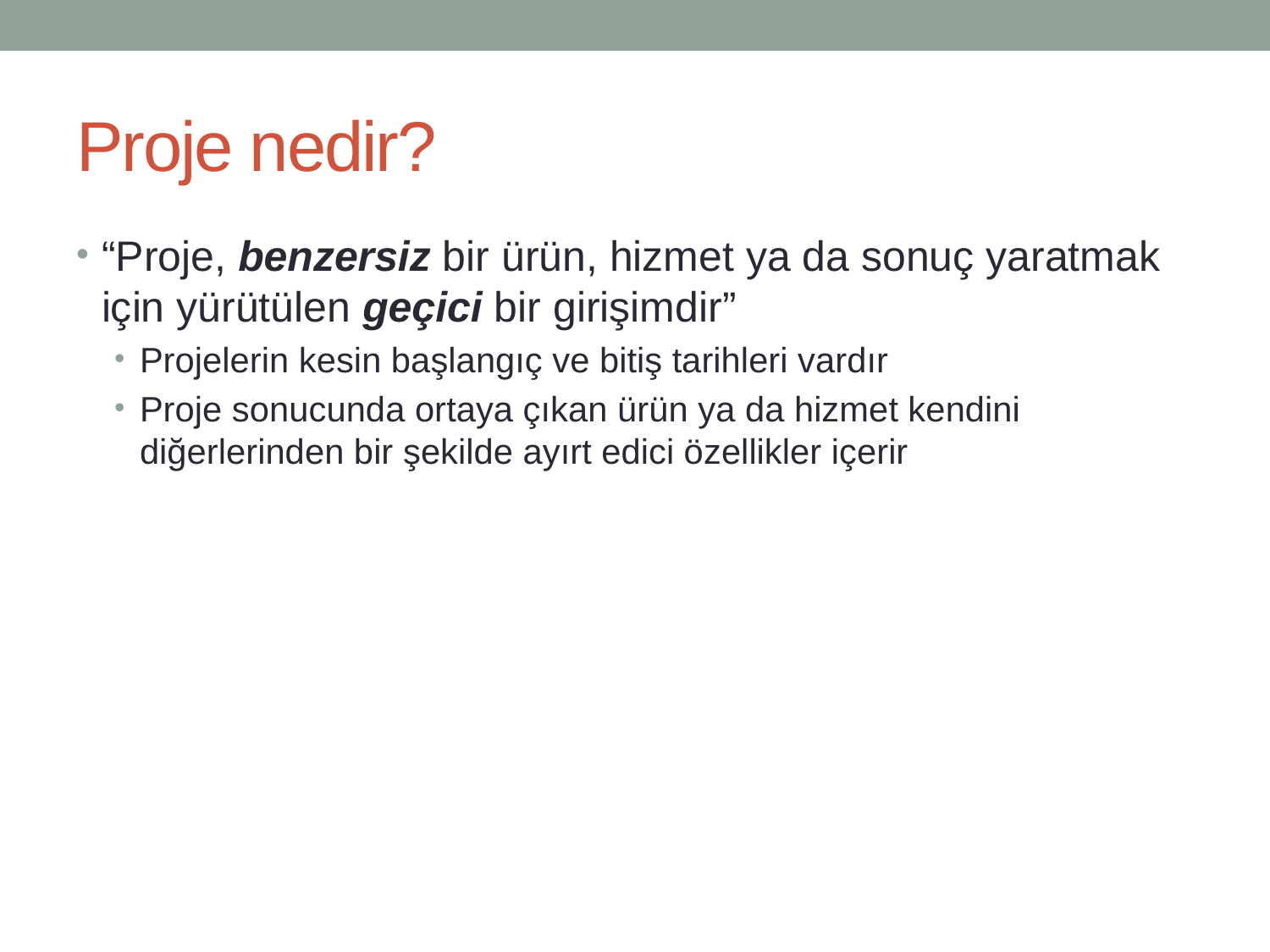

# Proje nedir?
“Proje, benzersiz bir ürün, hizmet ya da sonuç yaratmak için yürütülen geçici bir girişimdir”
Projelerin kesin başlangıç ve bitiş tarihleri vardır
Proje sonucunda ortaya çıkan ürün ya da hizmet kendini diğerlerinden bir şekilde ayırt edici özellikler içerir